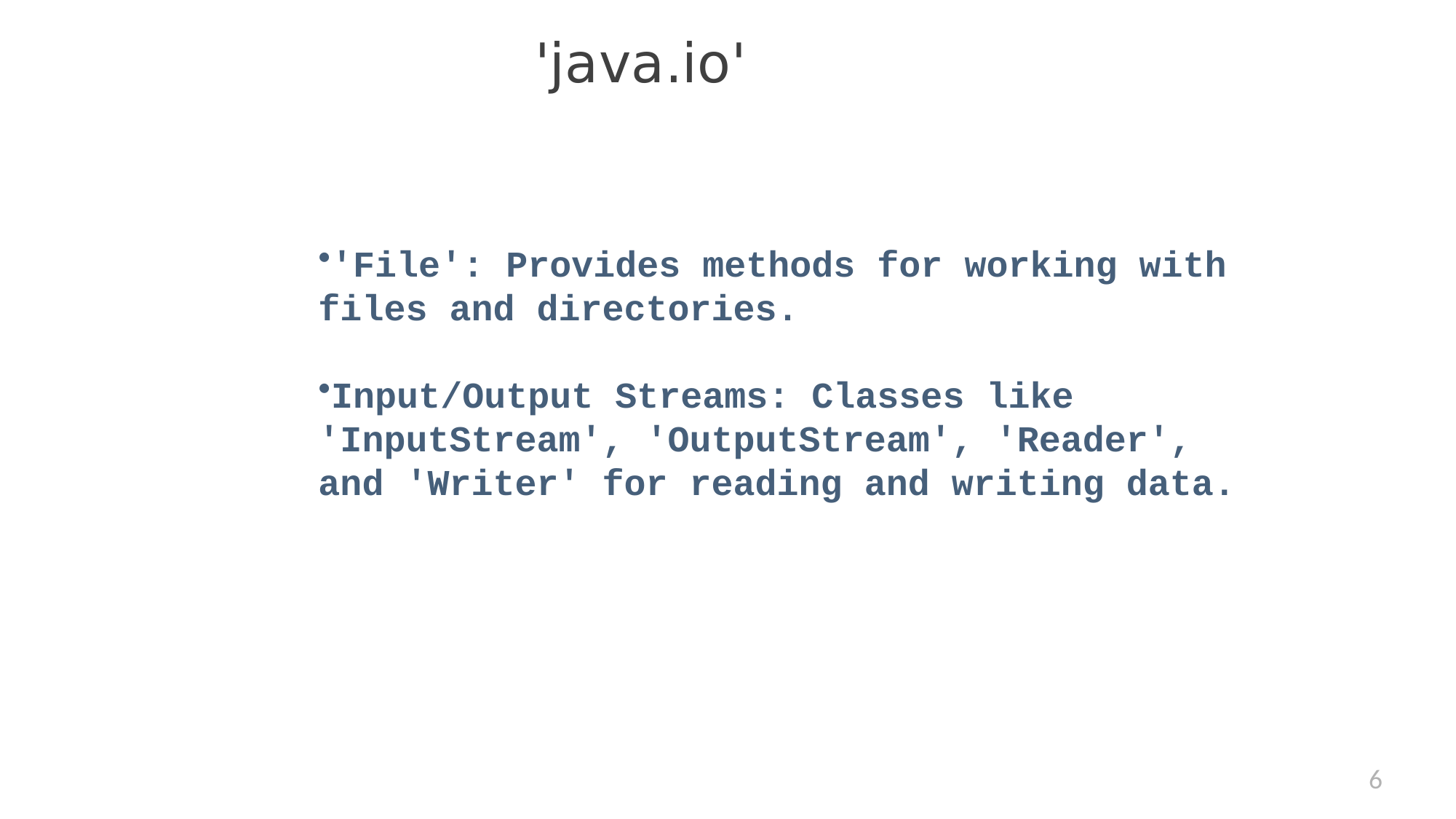

'java.io'

'File': Provides methods for working with files and directories.

Input/Output Streams: Classes like 'InputStream', 'OutputStream', 'Reader', and 'Writer' for reading and writing data.
6